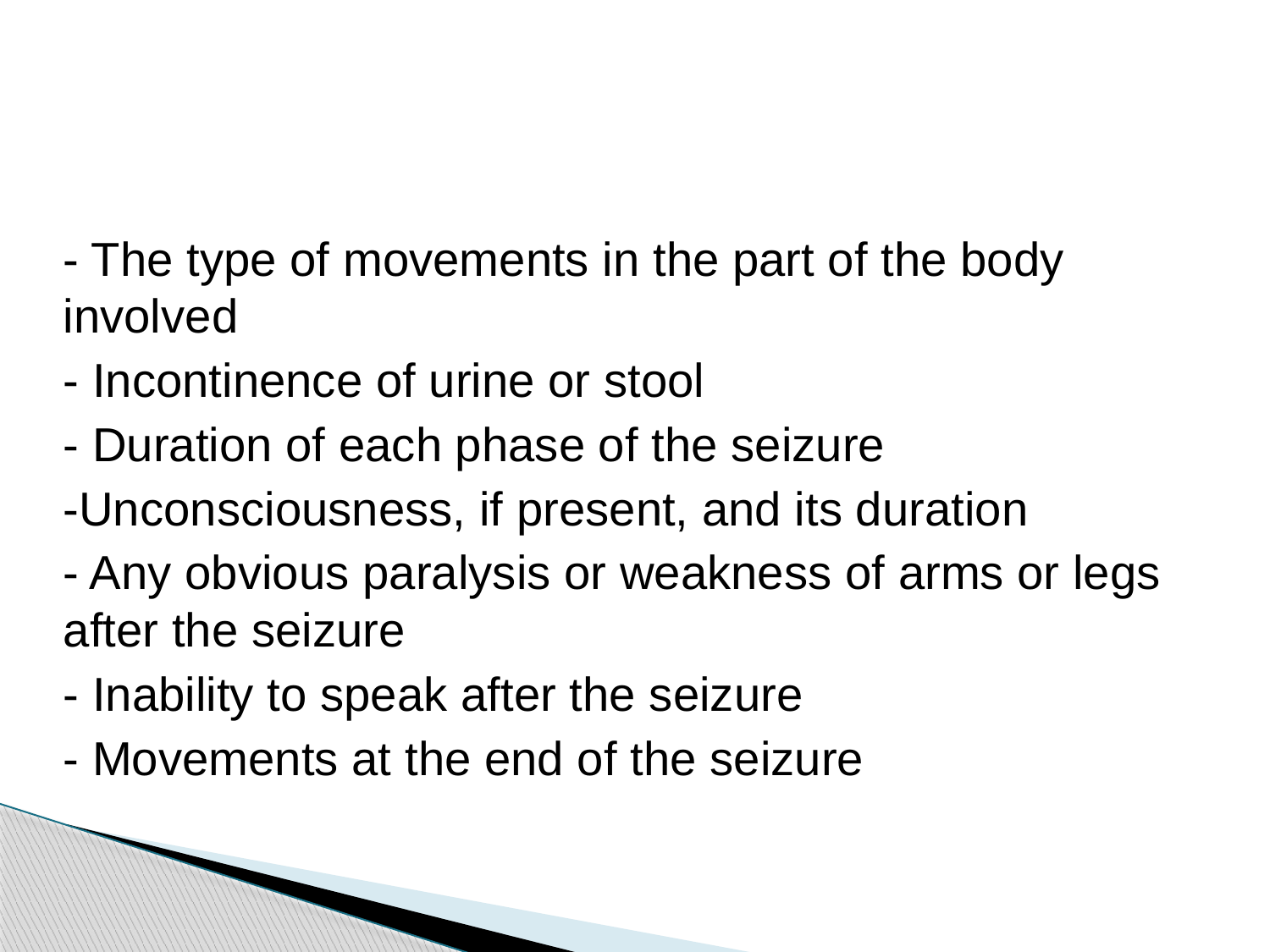

#
	- The type of movements in the part of the body involved
	- Incontinence of urine or stool
	- Duration of each phase of the seizure
	-Unconsciousness, if present, and its duration
	- Any obvious paralysis or weakness of arms or legs after the seizure
	- Inability to speak after the seizure
	- Movements at the end of the seizure